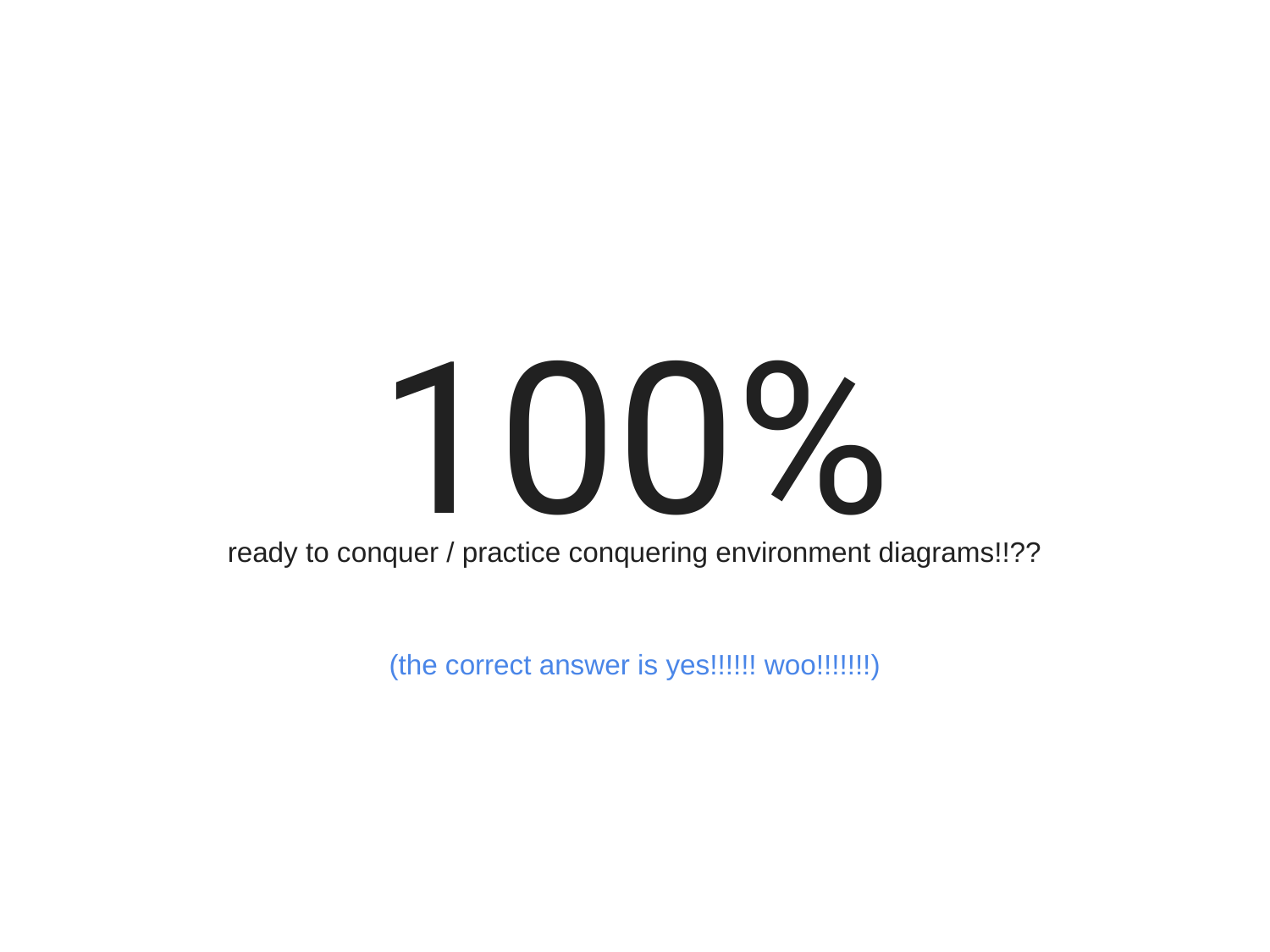

# 100%
ready to conquer / practice conquering environment diagrams!!??

(the correct answer is yes!!!!!! woo!!!!!!!)